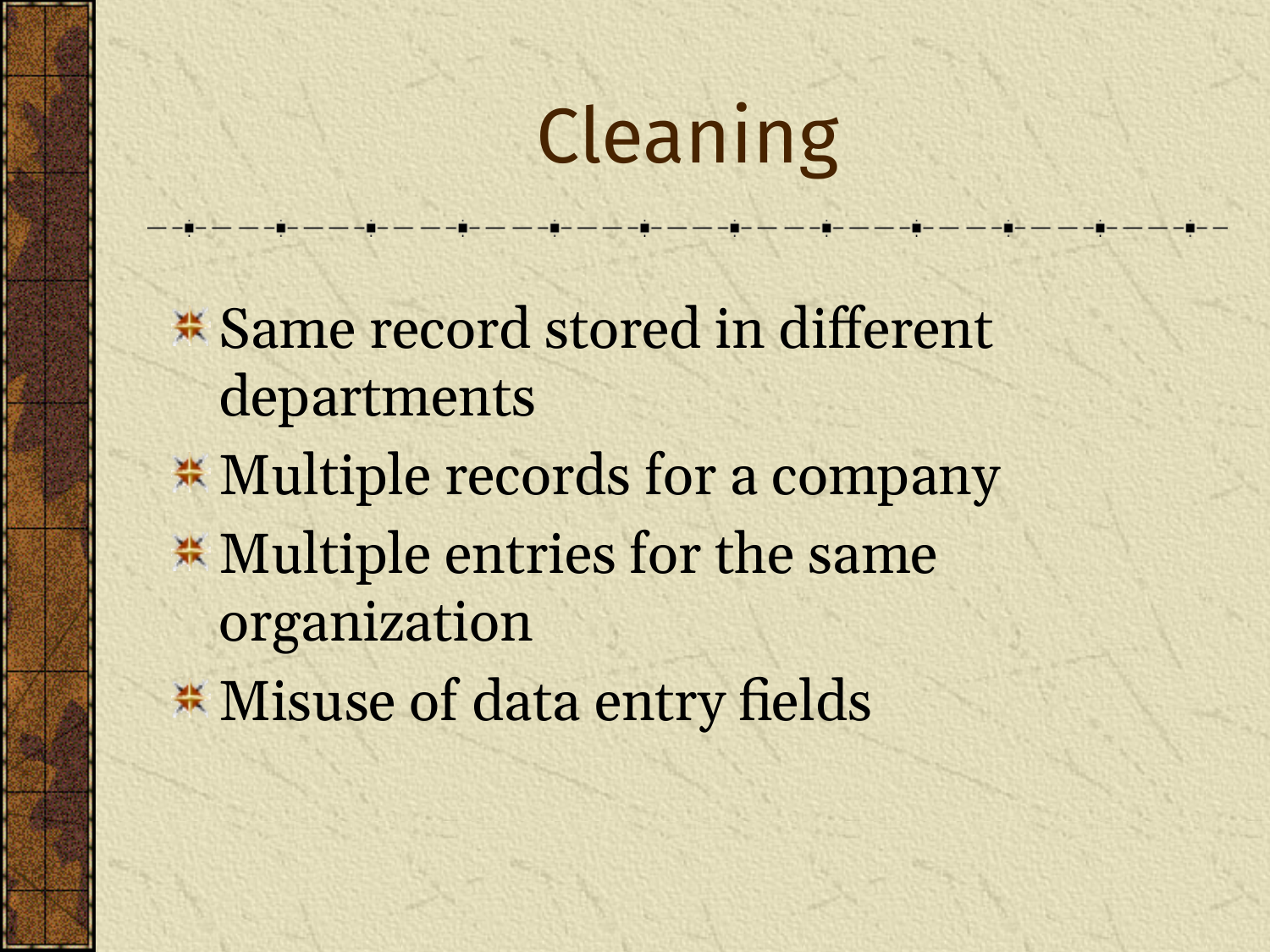

# Cleaning
Same record stored in different departments
Multiple records for a company
Multiple entries for the same organization
Misuse of data entry fields